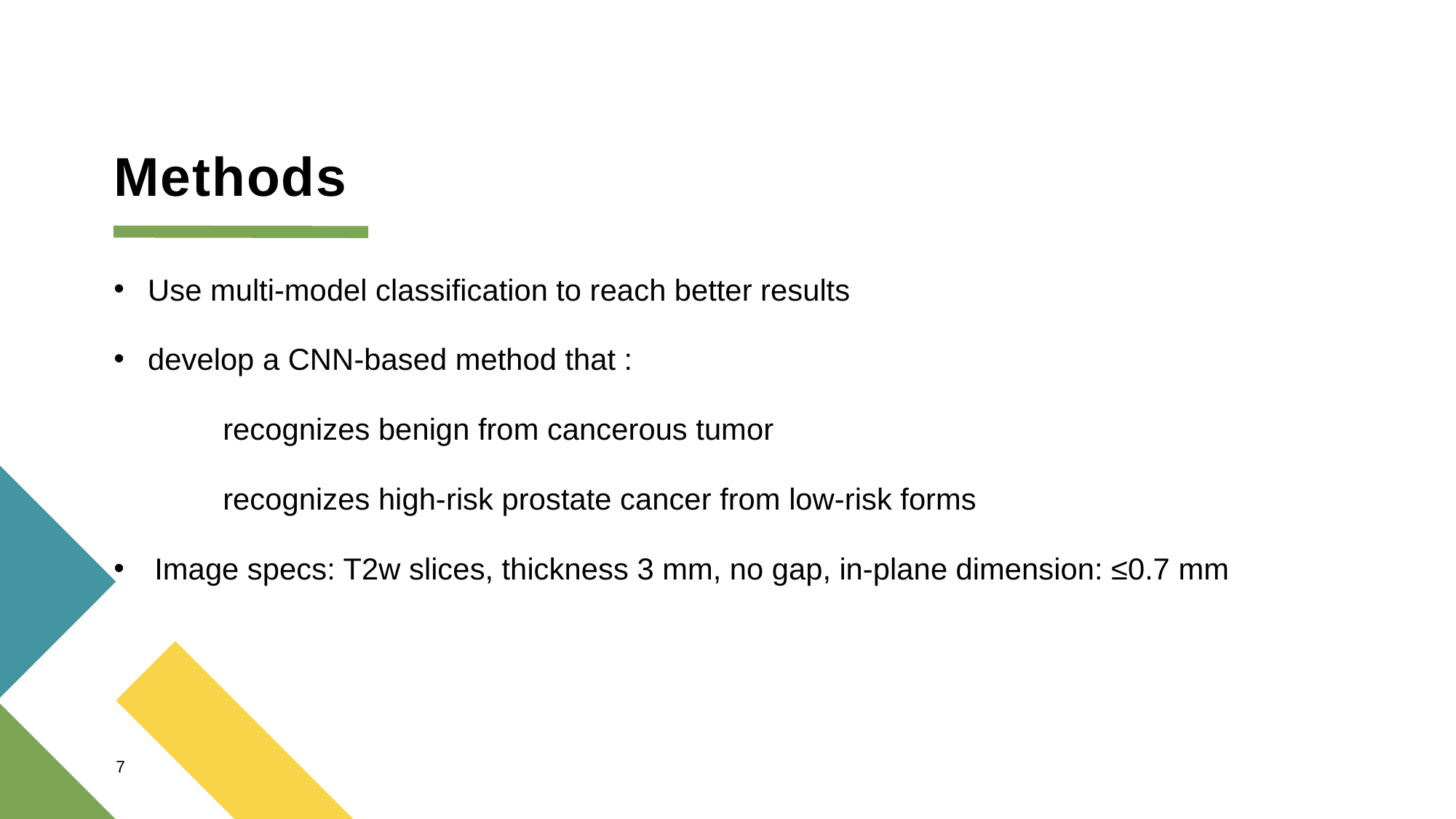

# Methods
Use multi-model classification to reach better results
develop a CNN-based method that :
	recognizes benign from cancerous tumor
	recognizes high-risk prostate cancer from low-risk forms
Image specs: T2w slices, thickness 3 mm, no gap, in-plane dimension: ≤0.7 mm

7